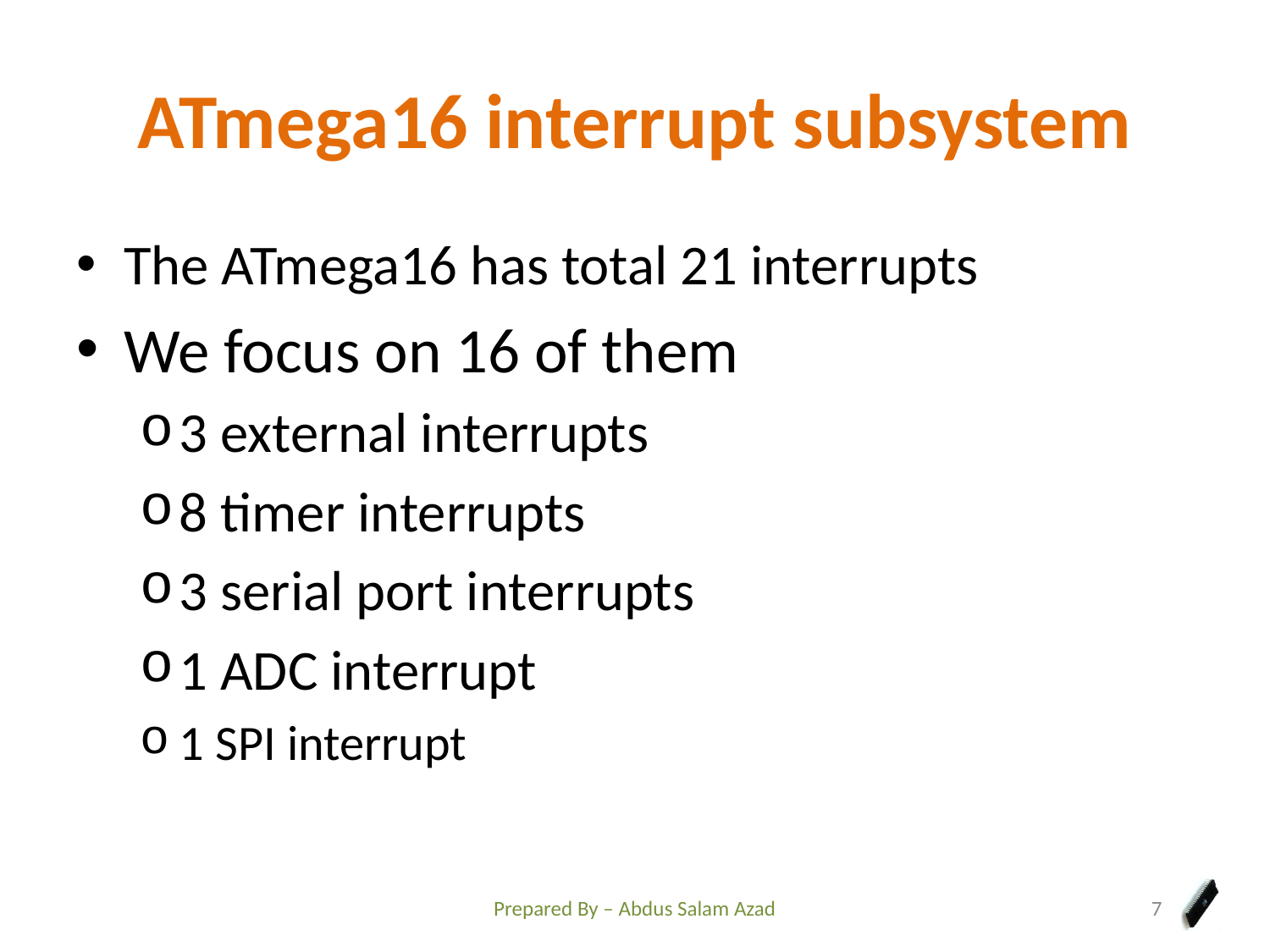

# ATmega16 interrupt subsystem
The ATmega16 has total 21 interrupts
We focus on 16 of them
3 external interrupts
8 timer interrupts
3 serial port interrupts
1 ADC interrupt
1 SPI interrupt
Prepared By – Abdus Salam Azad
7